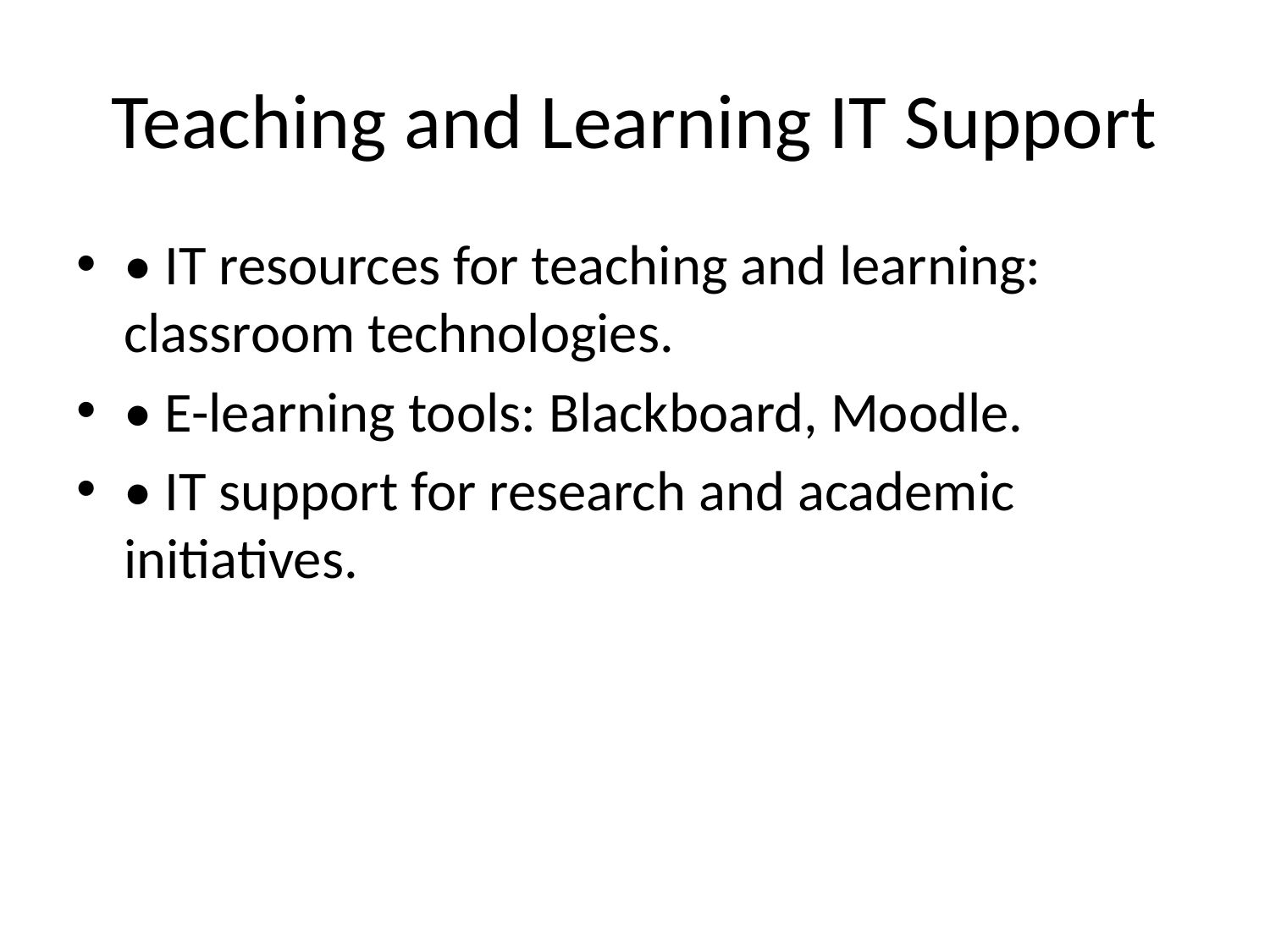

# Teaching and Learning IT Support
• IT resources for teaching and learning: classroom technologies.
• E-learning tools: Blackboard, Moodle.
• IT support for research and academic initiatives.